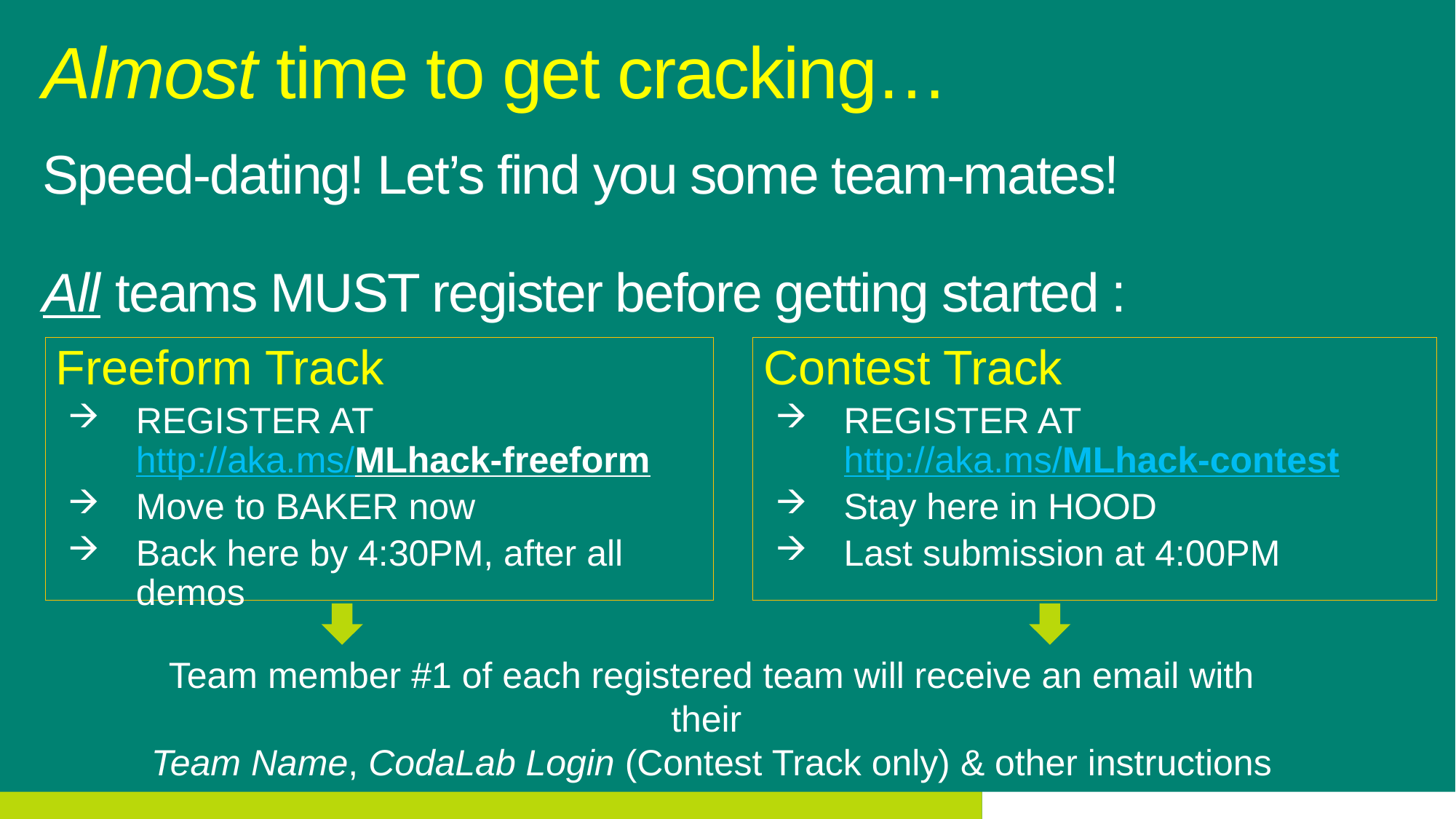

Almost time to get cracking…

Speed-dating! Let’s find you some team-mates!

All teams MUST register before getting started :

Freeform Track
REGISTER AT
http://aka.ms/MLhack-freeform
Move to BAKER now
Back here by 4:30PM, after all demos
Contest Track
REGISTER AT
http://aka.ms/MLhack-contest
Stay here in HOOD
Last submission at 4:00PM

Team member #1 of each registered team will receive an email with their
Team Name, CodaLab Login (Contest Track only) & other instructions